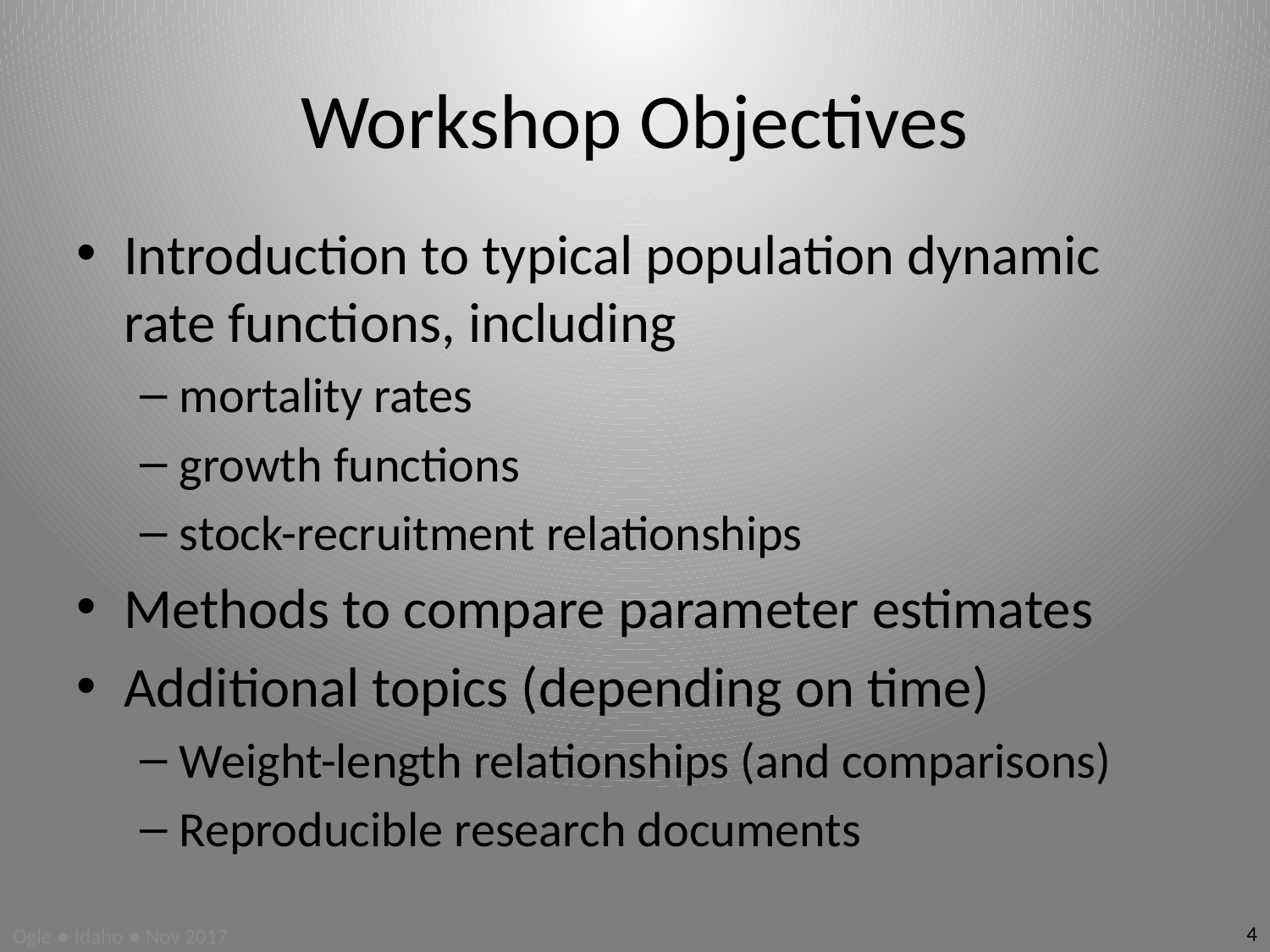

# Workshop Objectives
Introduction to typical population dynamic rate functions, including
mortality rates
growth functions
stock-recruitment relationships
Methods to compare parameter estimates
Additional topics (depending on time)
Weight-length relationships (and comparisons)
Reproducible research documents
4
Ogle ● Idaho ● Nov 2017